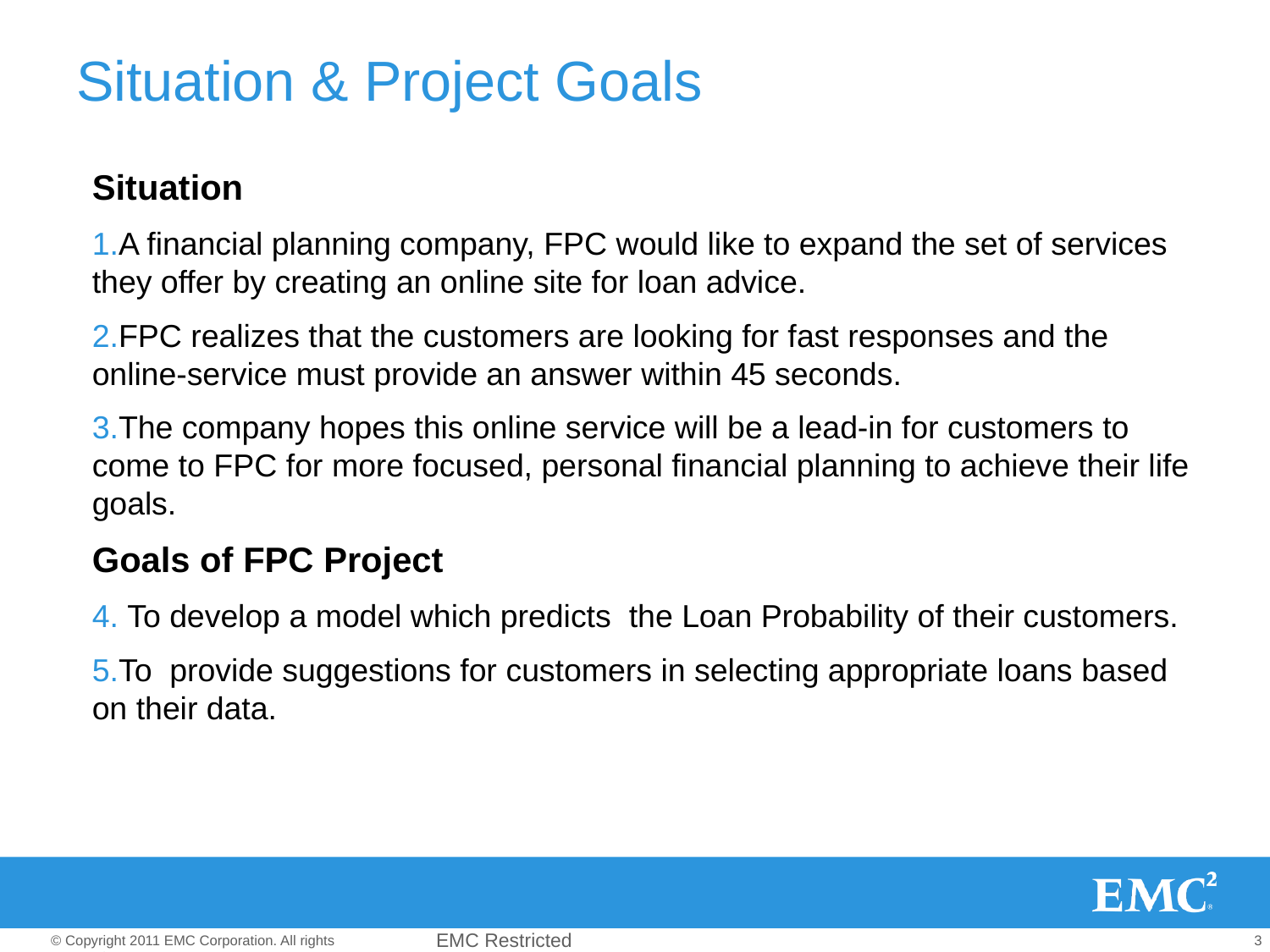

# Situation & Project Goals
Situation
A financial planning company, FPC would like to expand the set of services they offer by creating an online site for loan advice.
FPC realizes that the customers are looking for fast responses and the online-service must provide an answer within 45 seconds.
The company hopes this online service will be a lead-in for customers to come to FPC for more focused, personal financial planning to achieve their life goals.
Goals of FPC Project
 To develop a model which predicts  the Loan Probability of their customers.
To  provide suggestions for customers in selecting appropriate loans based on their data.